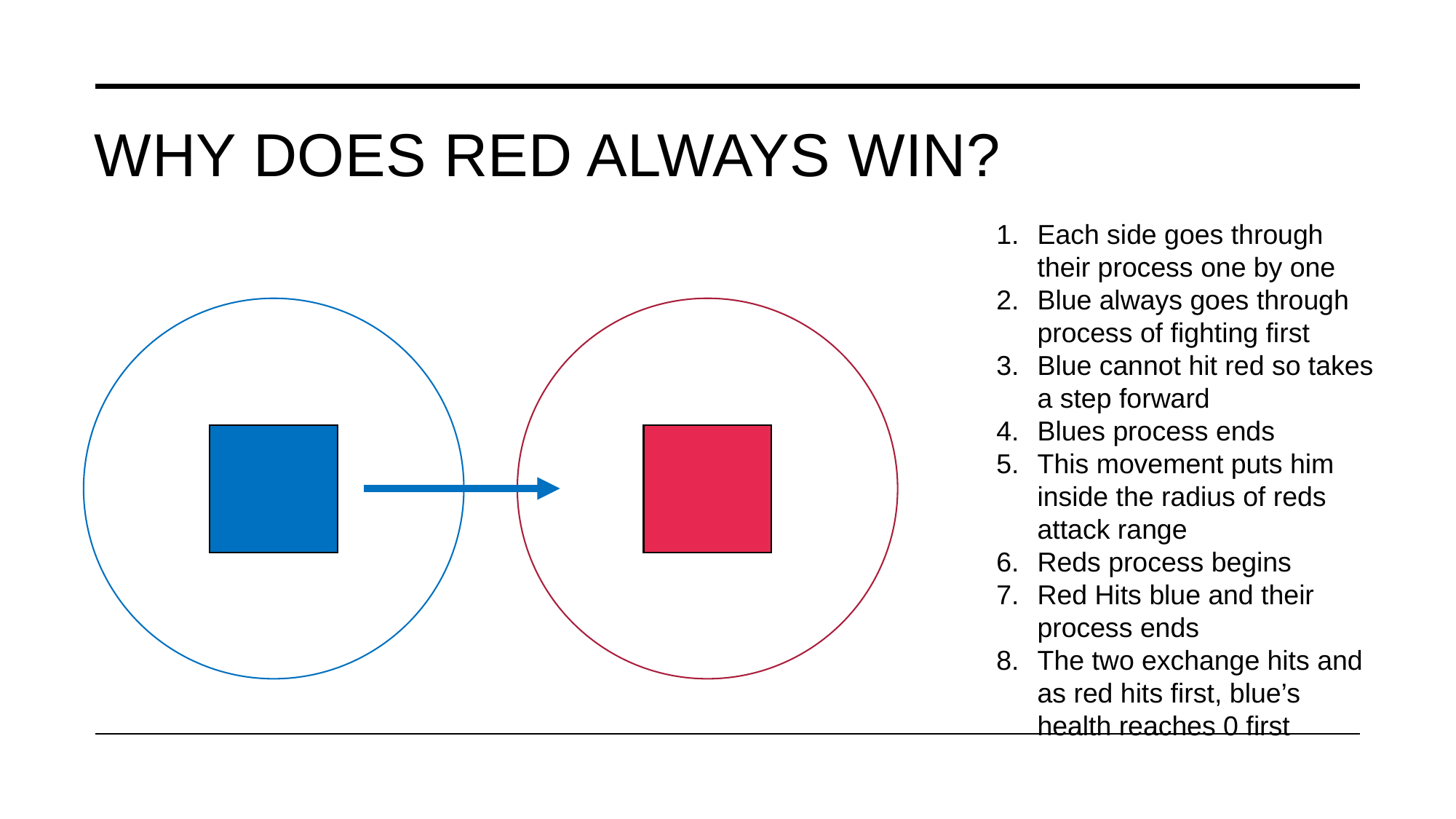

# Why does red always win?
Each side goes through their process one by one
Blue always goes through process of fighting first
Blue cannot hit red so takes a step forward
Blues process ends
This movement puts him inside the radius of reds attack range
Reds process begins
Red Hits blue and their process ends
The two exchange hits and as red hits first, blue’s health reaches 0 first